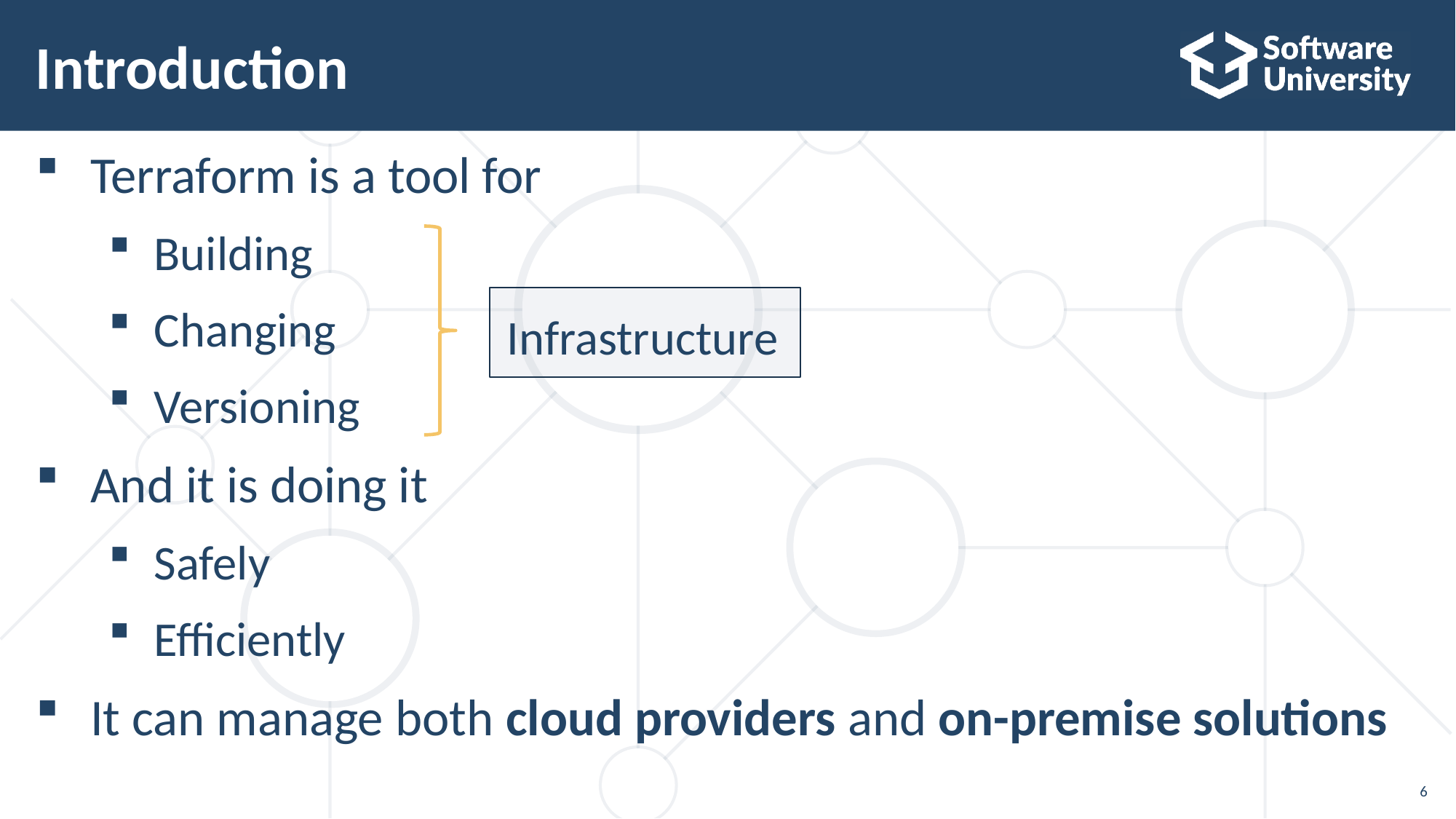

# Introduction
Terraform is a tool for
Building
Changing
Versioning
And it is doing it
Safely
Efficiently
It can manage both cloud providers and on-premise solutions

Infrastructure
6